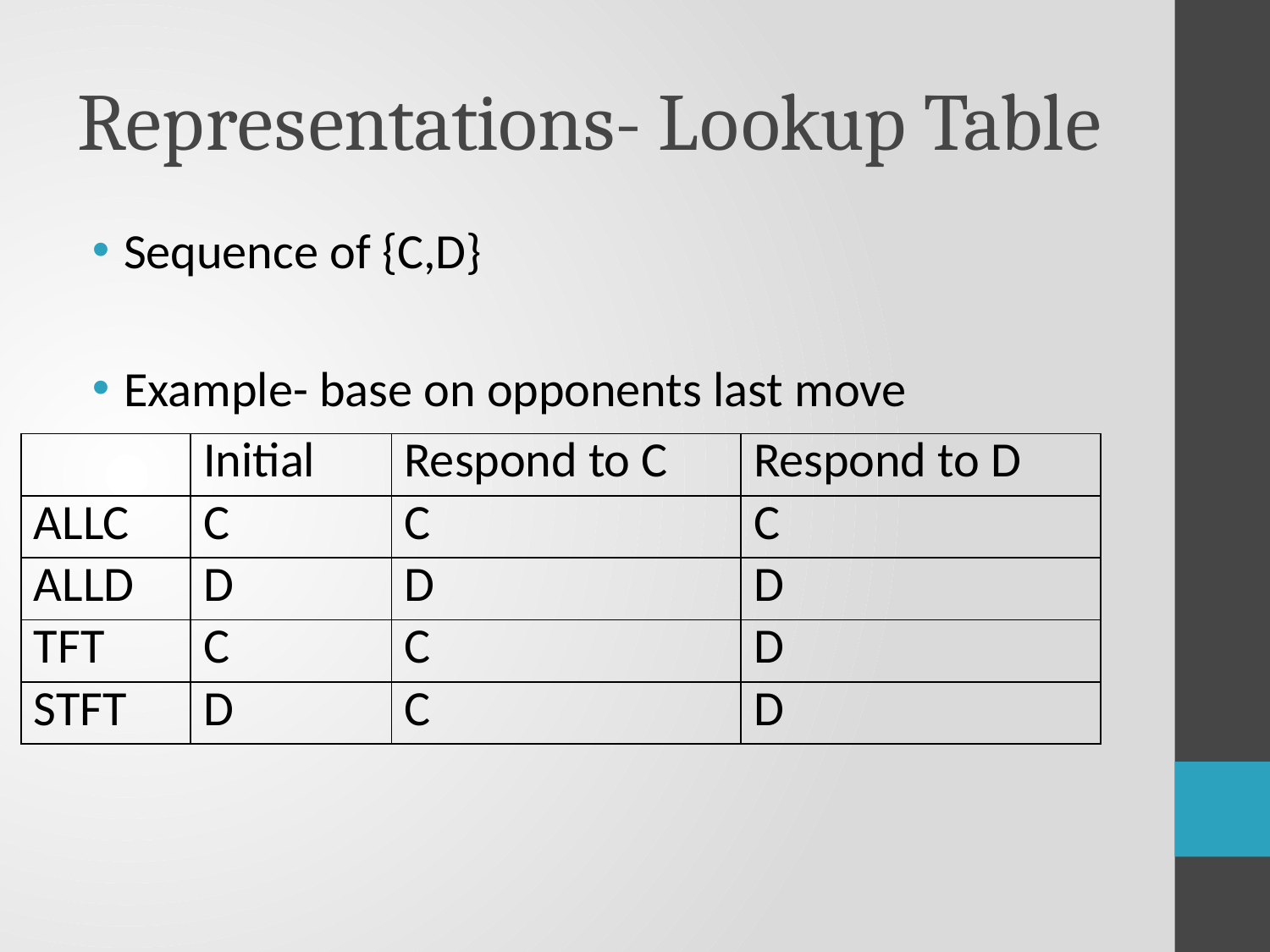

# Representations- Lookup Table
Sequence of {C,D}

Example- base on opponents last move
|  | Initial | Respond to C | Respond to D |
| --- | --- | --- | --- |
| ALLC | C | C | C |
| ALLD | D | D | D |
| TFT | C | C | D |
| STFT | D | C | D |